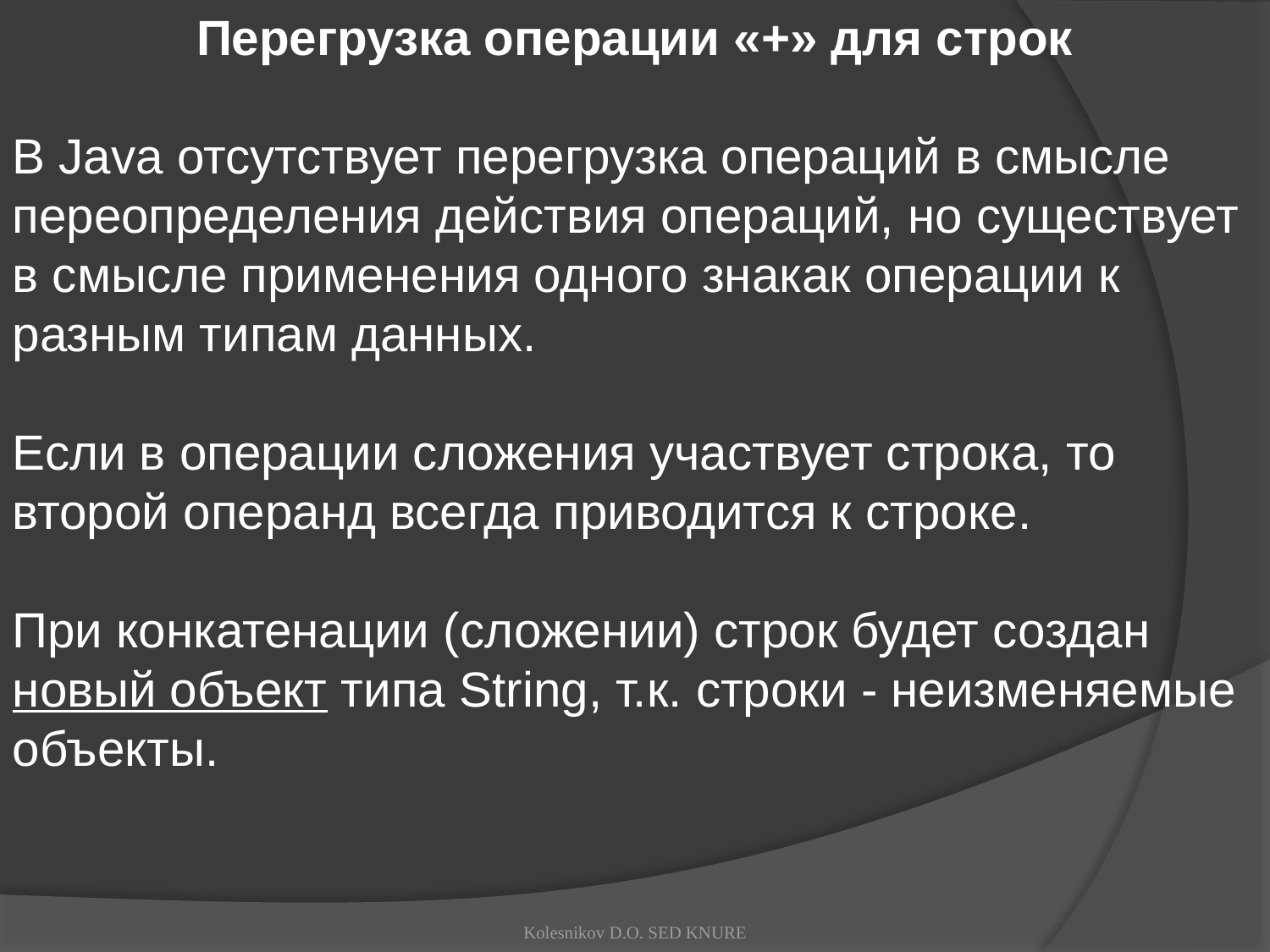

Перегрузка операции «+» для строк

В Java отсутствует перегрузка операций в смысле переопределения действия операций, но существует в смысле применения одного знакак операции к разным типам данных.

Если в операции сложения участвует строка, то второй операнд всегда приводится к строке.

При конкатенации (сложении) строк будет создан новый объект типа String, т.к. строки - неизменяемые объекты.
Kolesnikov D.O. SED KNURE